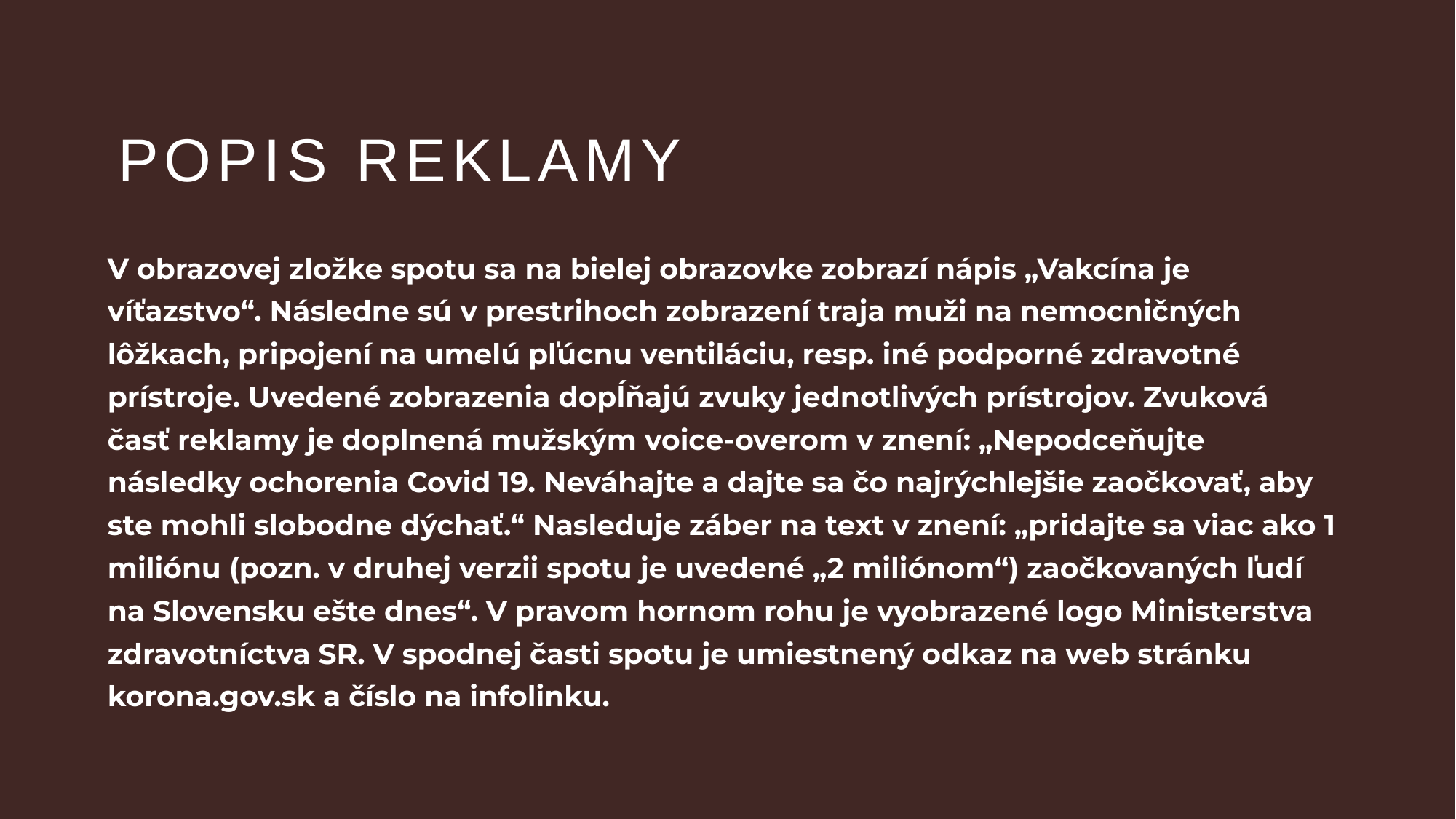

# Popis reklamy
V obrazovej zložke spotu sa na bielej obrazovke zobrazí nápis „Vakcína je víťazstvo“. Následne sú v prestrihoch zobrazení traja muži na nemocničných lôžkach, pripojení na umelú pľúcnu ventiláciu, resp. iné podporné zdravotné prístroje. Uvedené zobrazenia dopĺňajú zvuky jednotlivých prístrojov. Zvuková časť reklamy je doplnená mužským voice-overom v znení: „Nepodceňujte následky ochorenia Covid 19. Neváhajte a dajte sa čo najrýchlejšie zaočkovať, aby ste mohli slobodne dýchať.“ Nasleduje záber na text v znení: „pridajte sa viac ako 1 miliónu (pozn. v druhej verzii spotu je uvedené „2 miliónom“) zaočkovaných ľudí na Slovensku ešte dnes“. V pravom hornom rohu je vyobrazené logo Ministerstva zdravotníctva SR. V spodnej časti spotu je umiestnený odkaz na web stránku korona.gov.sk a číslo na infolinku.